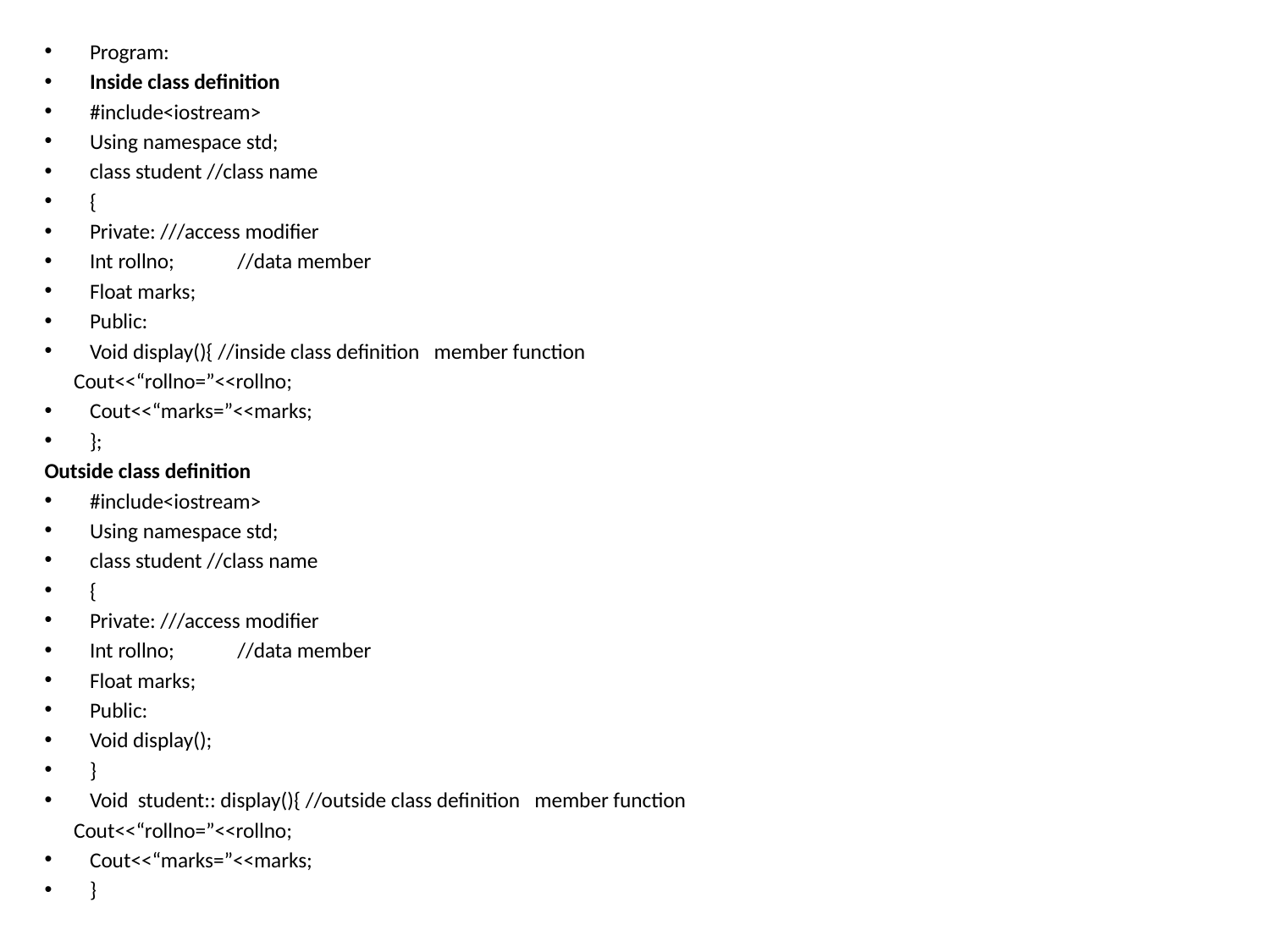

Program:
Inside class definition
#include<iostream>
Using namespace std;
class student //class name
{
Private: ///access modifier
Int rollno;             //data member
Float marks;
Public:
Void display(){ //inside class definition   member function
      Cout<<“rollno=”<<rollno;
Cout<<“marks=”<<marks;
};
Outside class definition
#include<iostream>
Using namespace std;
class student //class name
{
Private: ///access modifier
Int rollno;             //data member
Float marks;
Public:
Void display();
}
Void  student:: display(){ //outside class definition   member function
      Cout<<“rollno=”<<rollno;
Cout<<“marks=”<<marks;
}